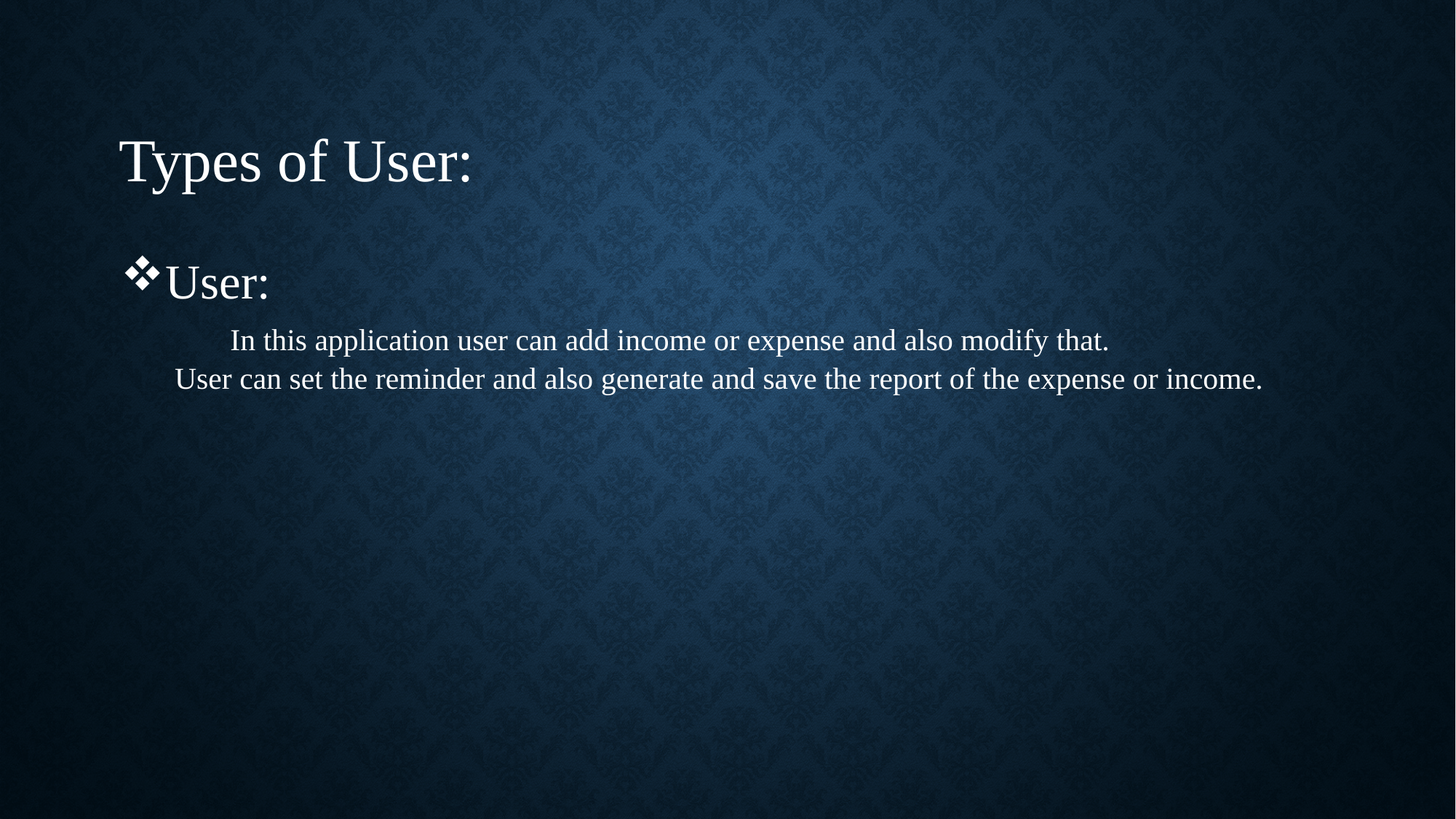

Types of User:
User:
	In this application user can add income or expense and also modify that.
       User can set the reminder and also generate and save the report of the expense or income.